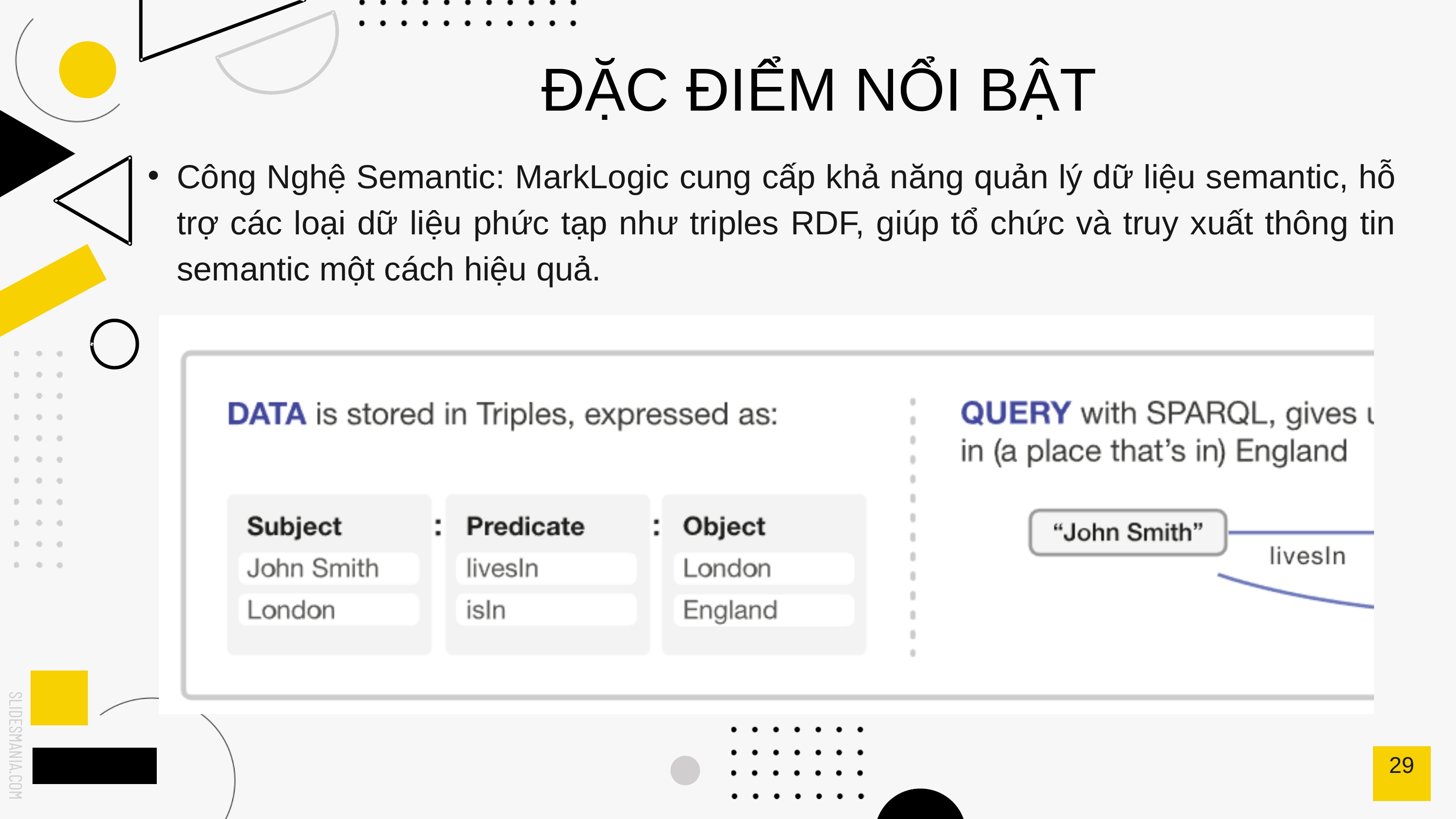

ĐẶC ĐIỂM NỔI BẬT

Công Nghệ Semantic: MarkLogic cung cấp khả năng quản lý dữ liệu semantic, hỗ trợ các loại dữ liệu phức tạp như triples RDF, giúp tổ chức và truy xuất thông tin semantic một cách hiệu quả.

29

SLIDESMANIA.COM